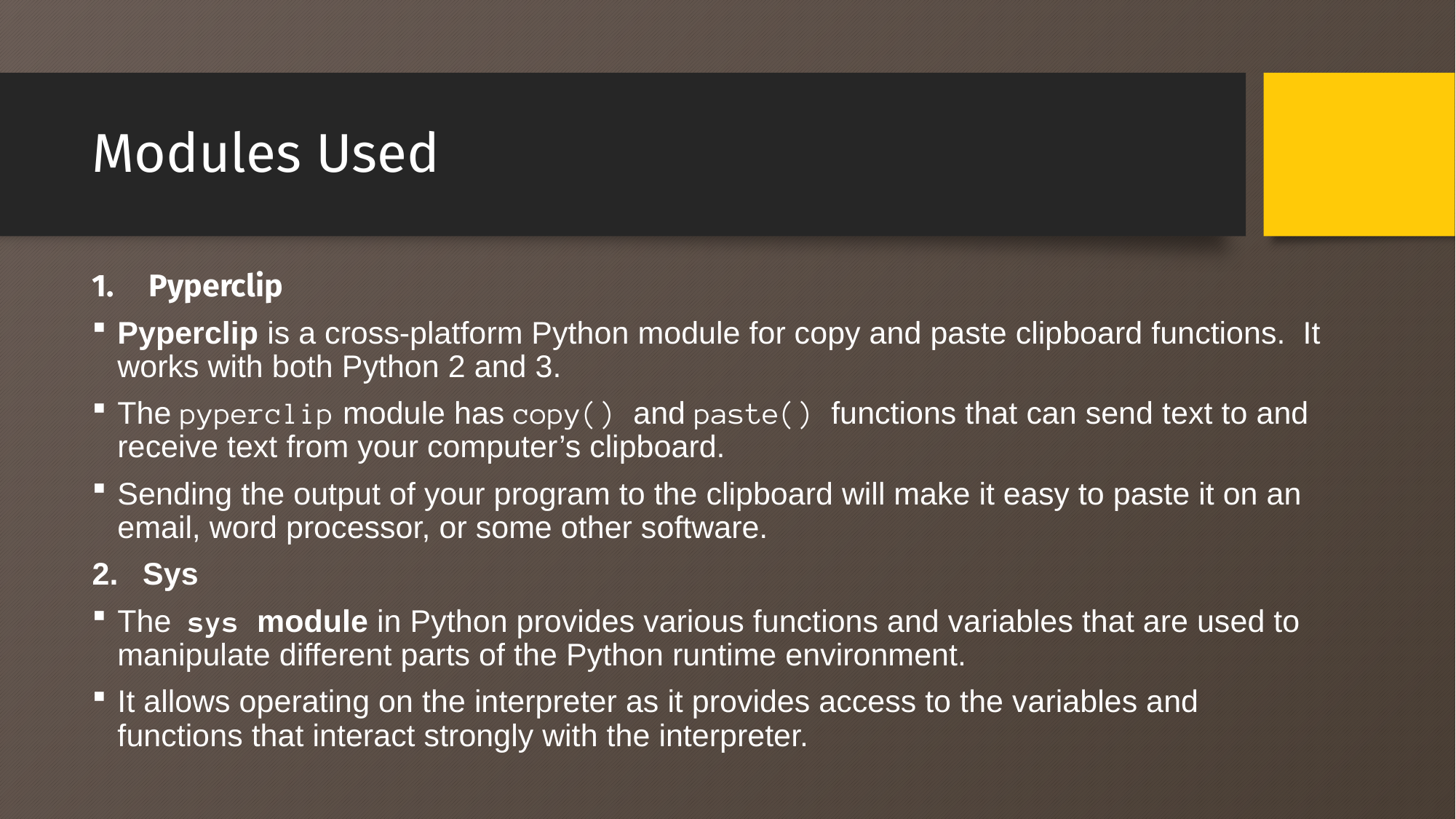

# Modules Used
Pyperclip
Pyperclip is a cross-platform Python module for copy and paste clipboard functions.  It works with both Python 2 and 3.
The pyperclip module has copy() and paste() functions that can send text to and receive text from your computer’s clipboard.
Sending the output of your program to the clipboard will make it easy to paste it on an email, word processor, or some other software.
Sys
The sys module in Python provides various functions and variables that are used to manipulate different parts of the Python runtime environment.
It allows operating on the interpreter as it provides access to the variables and functions that interact strongly with the interpreter.